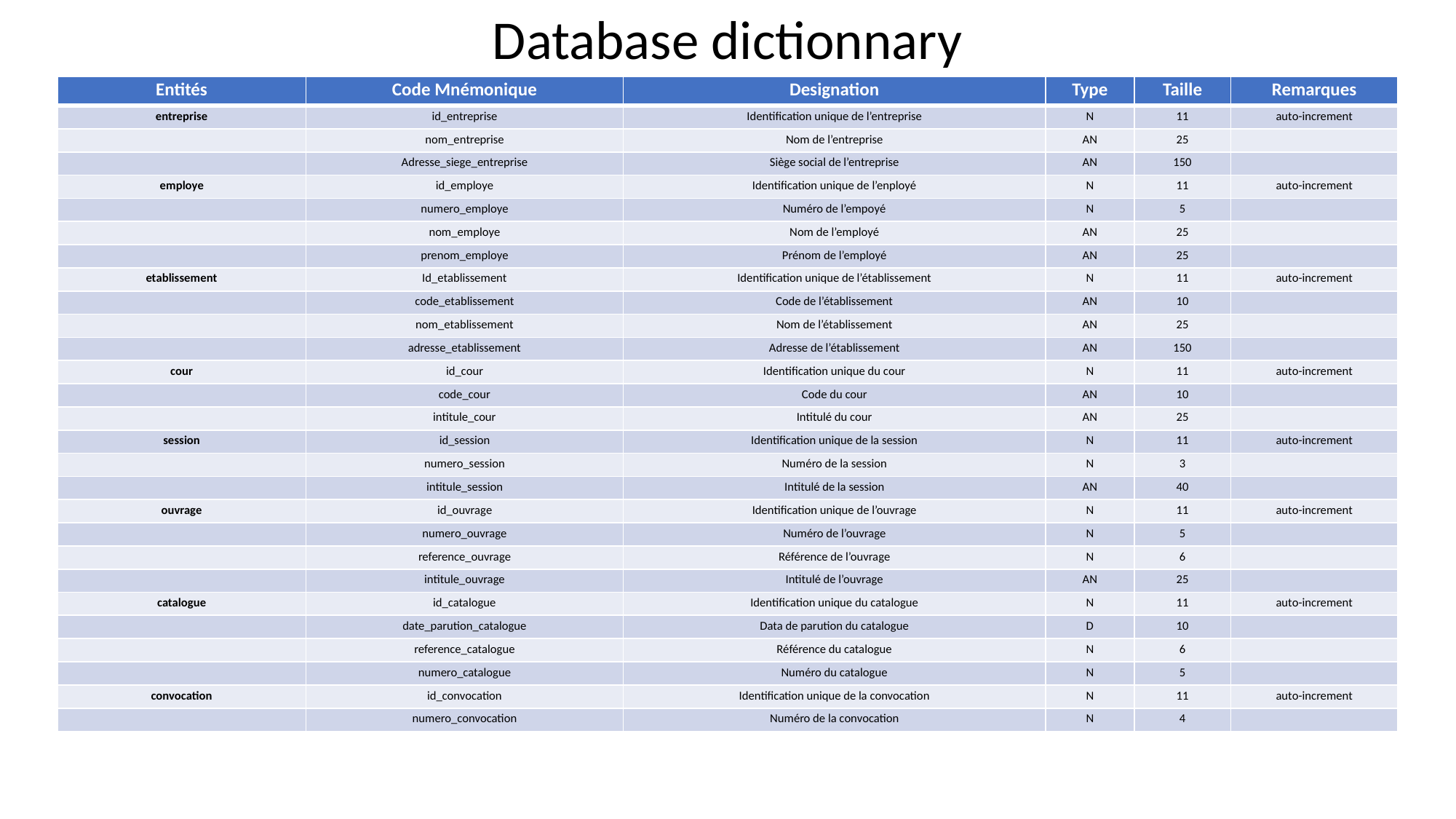

# Database dictionnary
| Entités | Code Mnémonique | Designation | Type | Taille | Remarques |
| --- | --- | --- | --- | --- | --- |
| entreprise | id\_entreprise | Identification unique de l’entreprise | N | 11 | auto-increment |
|  | nom\_entreprise | Nom de l’entreprise | AN | 25 |  |
|  | Adresse\_siege\_entreprise | Siège social de l’entreprise | AN | 150 |  |
| employe | id\_employe | Identification unique de l’enployé | N | 11 | auto-increment |
|  | numero\_employe | Numéro de l’empoyé | N | 5 |  |
|  | nom\_employe | Nom de l’employé | AN | 25 |  |
|  | prenom\_employe | Prénom de l’employé | AN | 25 |  |
| etablissement | Id\_etablissement | Identification unique de l’établissement | N | 11 | auto-increment |
|  | code\_etablissement | Code de l’établissement | AN | 10 |  |
|  | nom\_etablissement | Nom de l’établissement | AN | 25 |  |
|  | adresse\_etablissement | Adresse de l’établissement | AN | 150 |  |
| cour | id\_cour | Identification unique du cour | N | 11 | auto-increment |
|  | code\_cour | Code du cour | AN | 10 |  |
|  | intitule\_cour | Intitulé du cour | AN | 25 |  |
| session | id\_session | Identification unique de la session | N | 11 | auto-increment |
|  | numero\_session | Numéro de la session | N | 3 |  |
|  | intitule\_session | Intitulé de la session | AN | 40 |  |
| ouvrage | id\_ouvrage | Identification unique de l’ouvrage | N | 11 | auto-increment |
|  | numero\_ouvrage | Numéro de l’ouvrage | N | 5 |  |
|  | reference\_ouvrage | Référence de l’ouvrage | N | 6 |  |
|  | intitule\_ouvrage | Intitulé de l’ouvrage | AN | 25 |  |
| catalogue | id\_catalogue | Identification unique du catalogue | N | 11 | auto-increment |
|  | date\_parution\_catalogue | Data de parution du catalogue | D | 10 |  |
|  | reference\_catalogue | Référence du catalogue | N | 6 |  |
|  | numero\_catalogue | Numéro du catalogue | N | 5 |  |
| convocation | id\_convocation | Identification unique de la convocation | N | 11 | auto-increment |
|  | numero\_convocation | Numéro de la convocation | N | 4 |  |